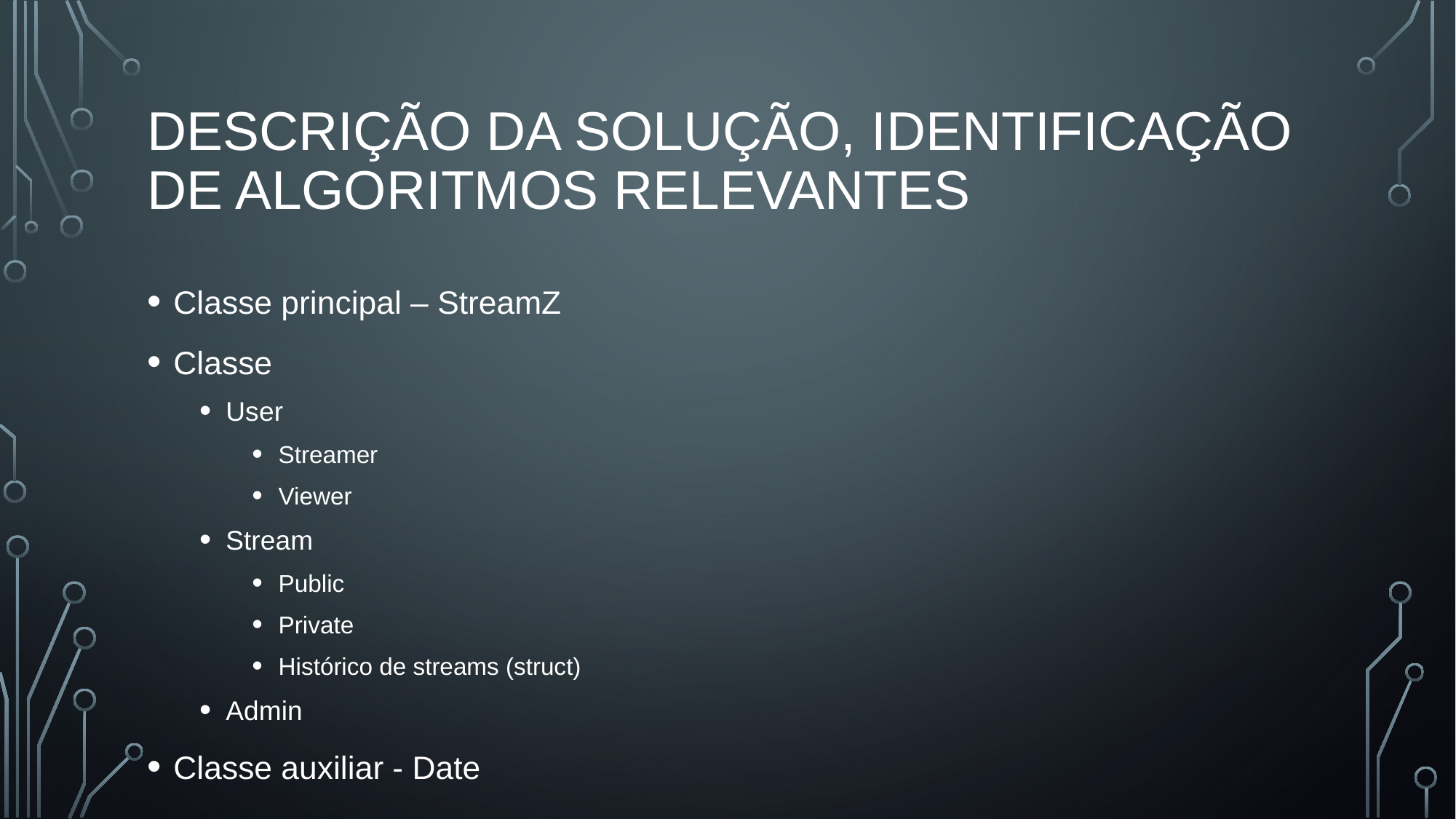

# Descrição da solução, identificação de algoritmos relevantes
Classe principal – StreamZ
Classe
User
Streamer
Viewer
Stream
Public
Private
Histórico de streams (struct)
Admin
Classe auxiliar - Date